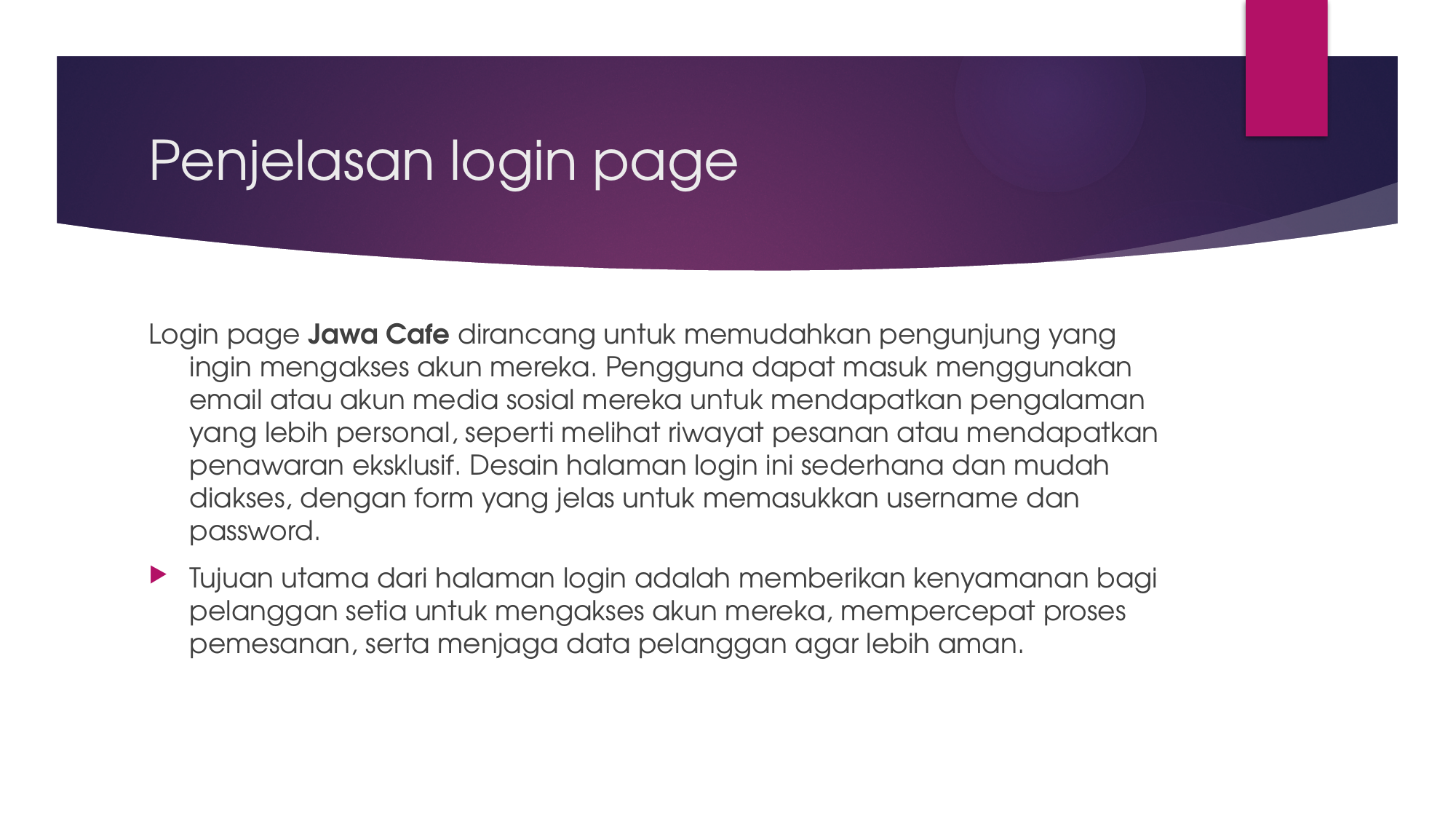

# Penjelasan login page
Login page Jawa Cafe dirancang untuk memudahkan pengunjung yang ingin mengakses akun mereka. Pengguna dapat masuk menggunakan email atau akun media sosial mereka untuk mendapatkan pengalaman yang lebih personal, seperti melihat riwayat pesanan atau mendapatkan penawaran eksklusif. Desain halaman login ini sederhana dan mudah diakses, dengan form yang jelas untuk memasukkan username dan password.
Tujuan utama dari halaman login adalah memberikan kenyamanan bagi pelanggan setia untuk mengakses akun mereka, mempercepat proses pemesanan, serta menjaga data pelanggan agar lebih aman.